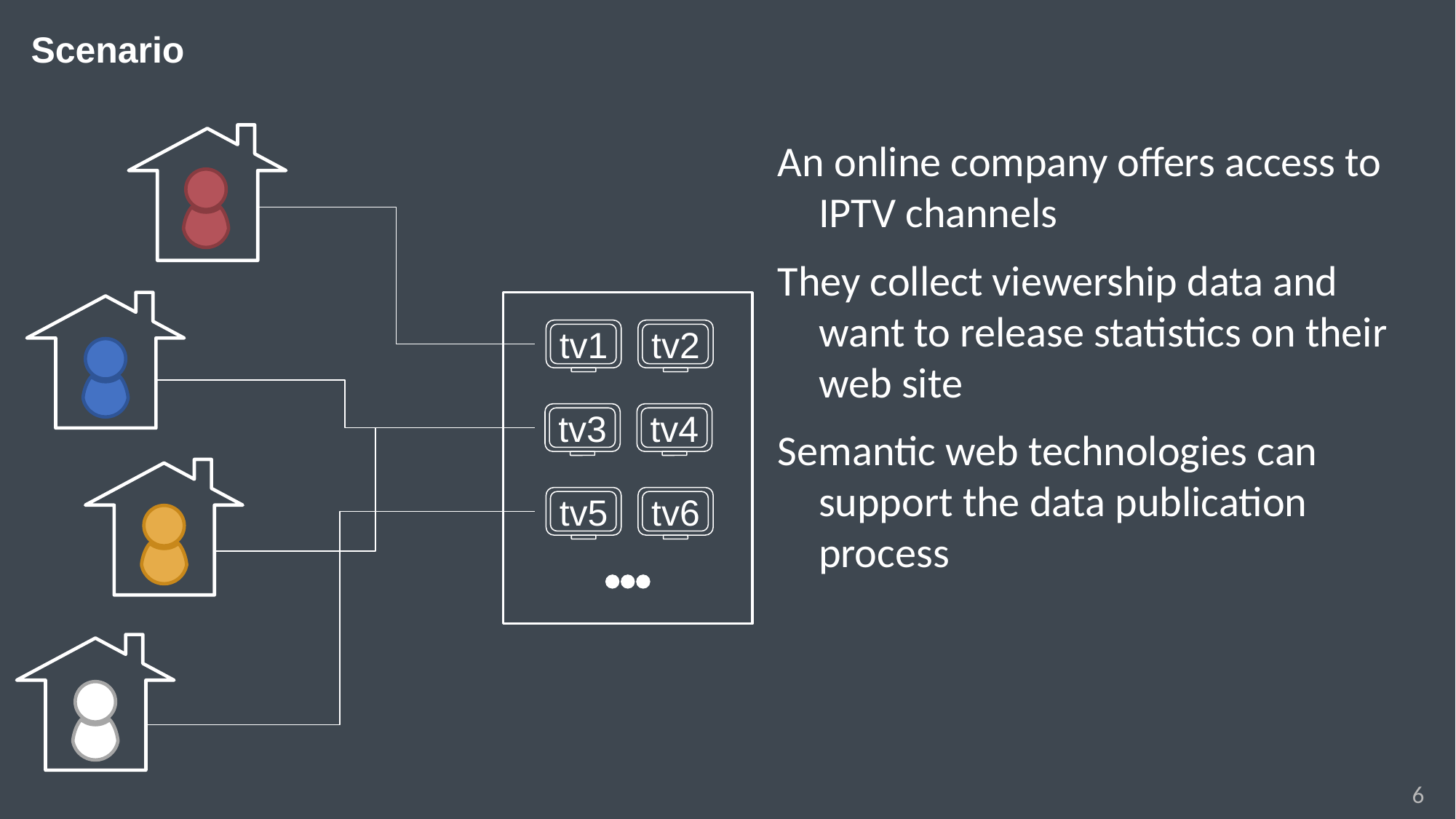

# Scenario

An online company offers access to IPTV channels
They collect viewership data and want to release statistics on their web site
Semantic web technologies can support the data publication process

tv1

tv2

tv3

tv4

tv5

tv6

6